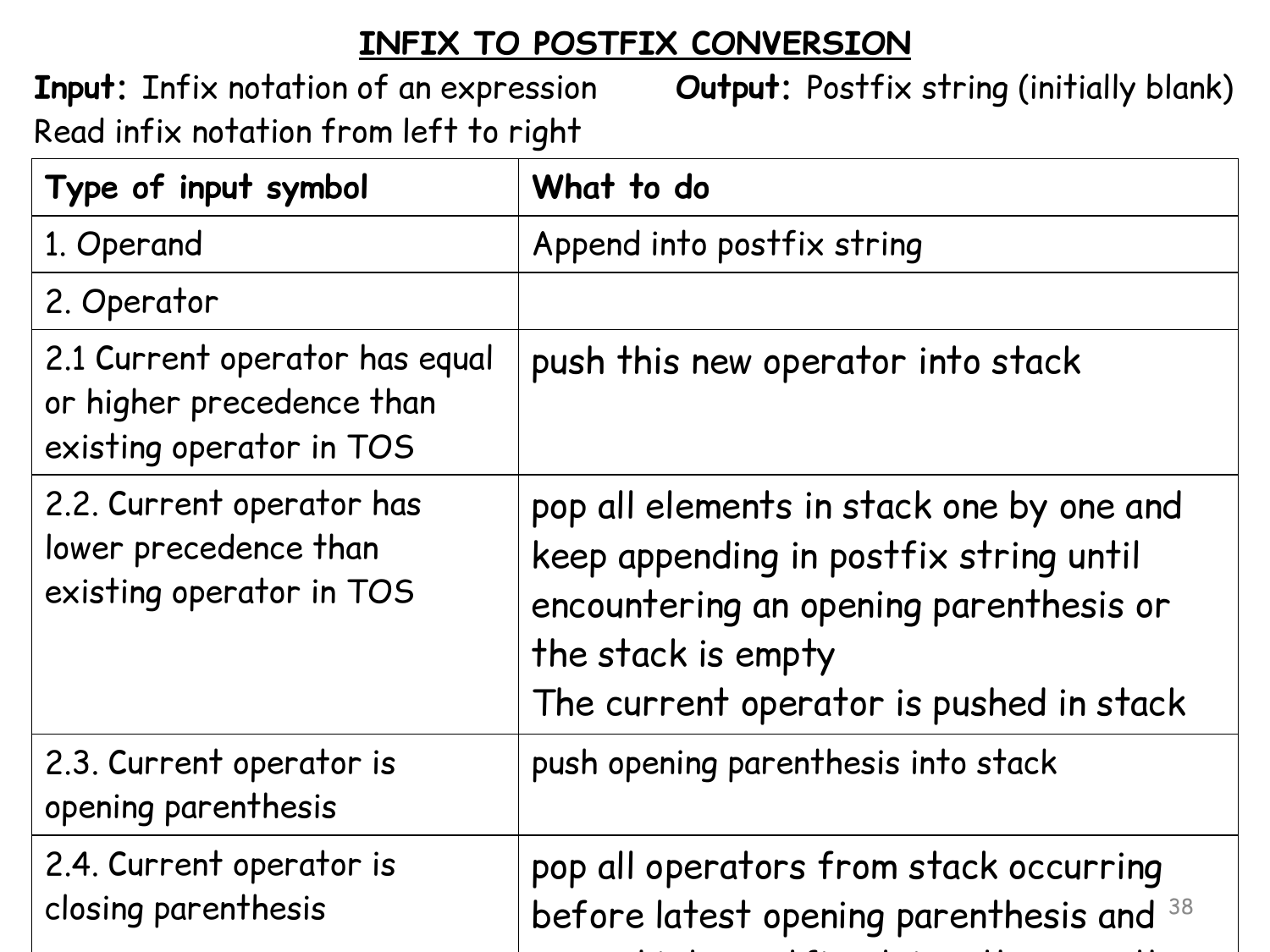

INFIX TO POSTFIX CONVERSION
Input: Infix notation of an expression        Output: Postfix string (initially blank)
Read infix notation from left to right
| Type of input symbol | What to do |
| --- | --- |
| 1. Operand | Append into postfix string |
| 2. Operator |  |
| 2.1 Current operator has equal or higher precedence than existing operator in TOS | push this new operator into stack |
| 2.2. Current operator has lower precedence than existing operator in TOS | pop all elements in stack one by one and keep appending in postfix string until encountering an opening parenthesis or the stack is empty The current operator is pushed in stack |
| 2.3. Current operator is opening parenthesis | push opening parenthesis into stack |
| 2.4. Current operator is closing parenthesis | pop all operators from stack occurring before latest opening parenthesis and append into postfix string, then pop the latest opening parenthesis |
38